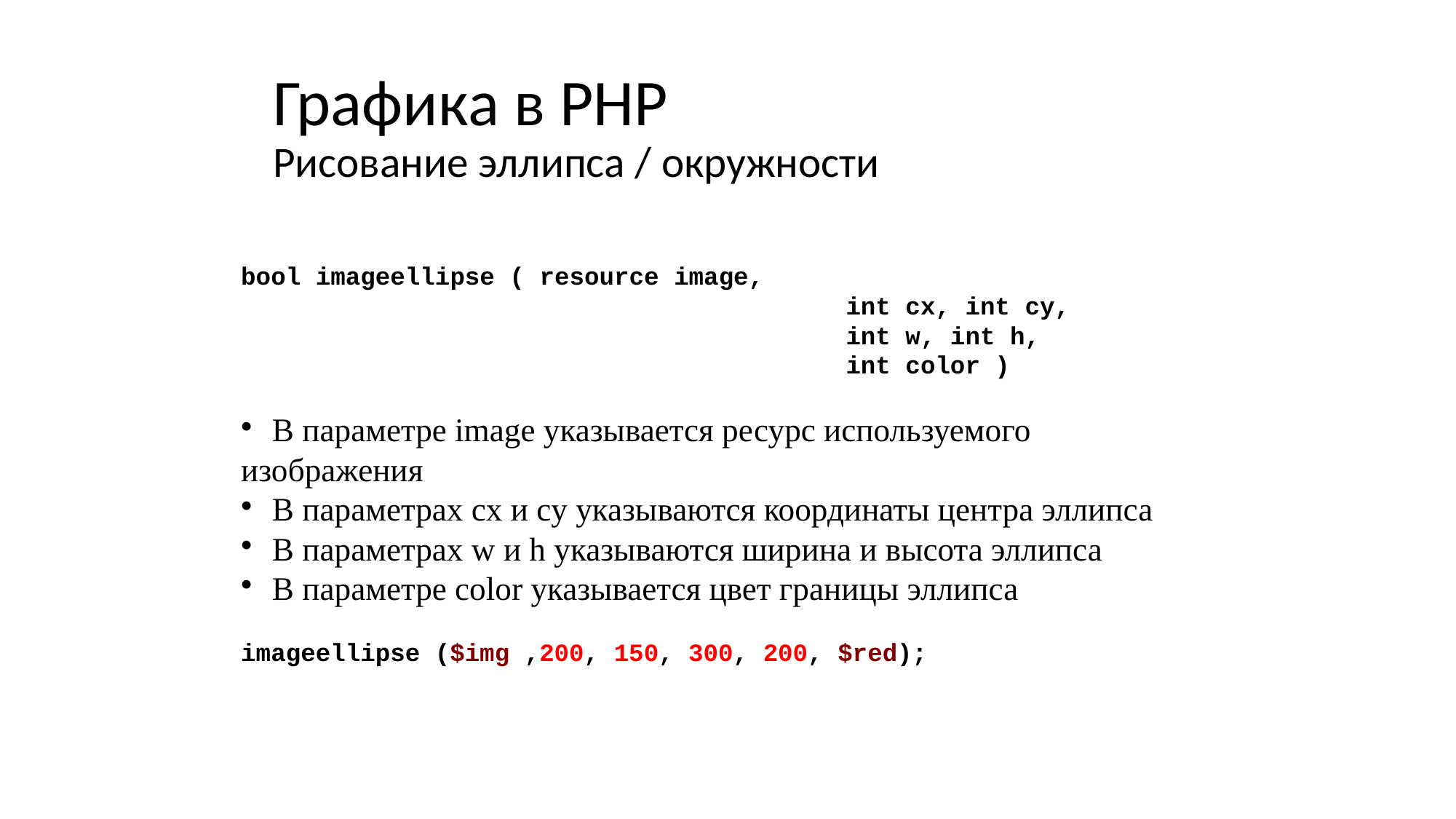

# Графика в PHP Рисование эллипса / окружности
bool imageellipse ( resource image,
							int cx, int cy,
							int w, int h,
							int color )

  В параметре image указывается ресурс используемого изображения
  В параметрах cx и cy указываются координаты центра эллипса
  В параметрах w и h указываются ширина и высота эллипса
  В параметре color указывается цвет границы эллипса

imageellipse ($img ,200, 150, 300, 200, $red);